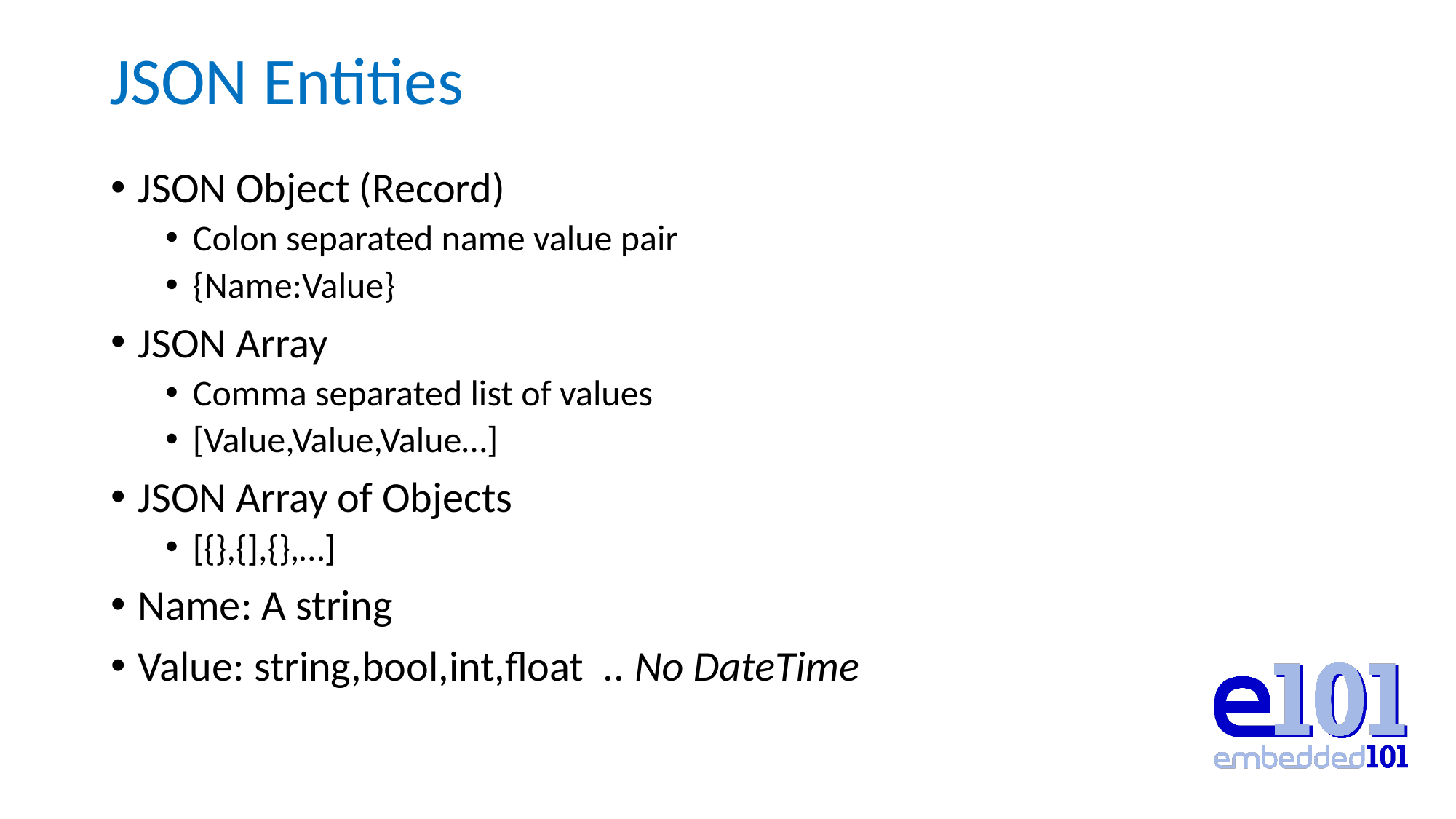

# JSON Entities
JSON Object (Record)
Colon separated name value pair
{Name:Value}
JSON Array
Comma separated list of values
[Value,Value,Value…]
JSON Array of Objects
[{},{],{},…]
Name: A string
Value: string,bool,int,float  .. No DateTime